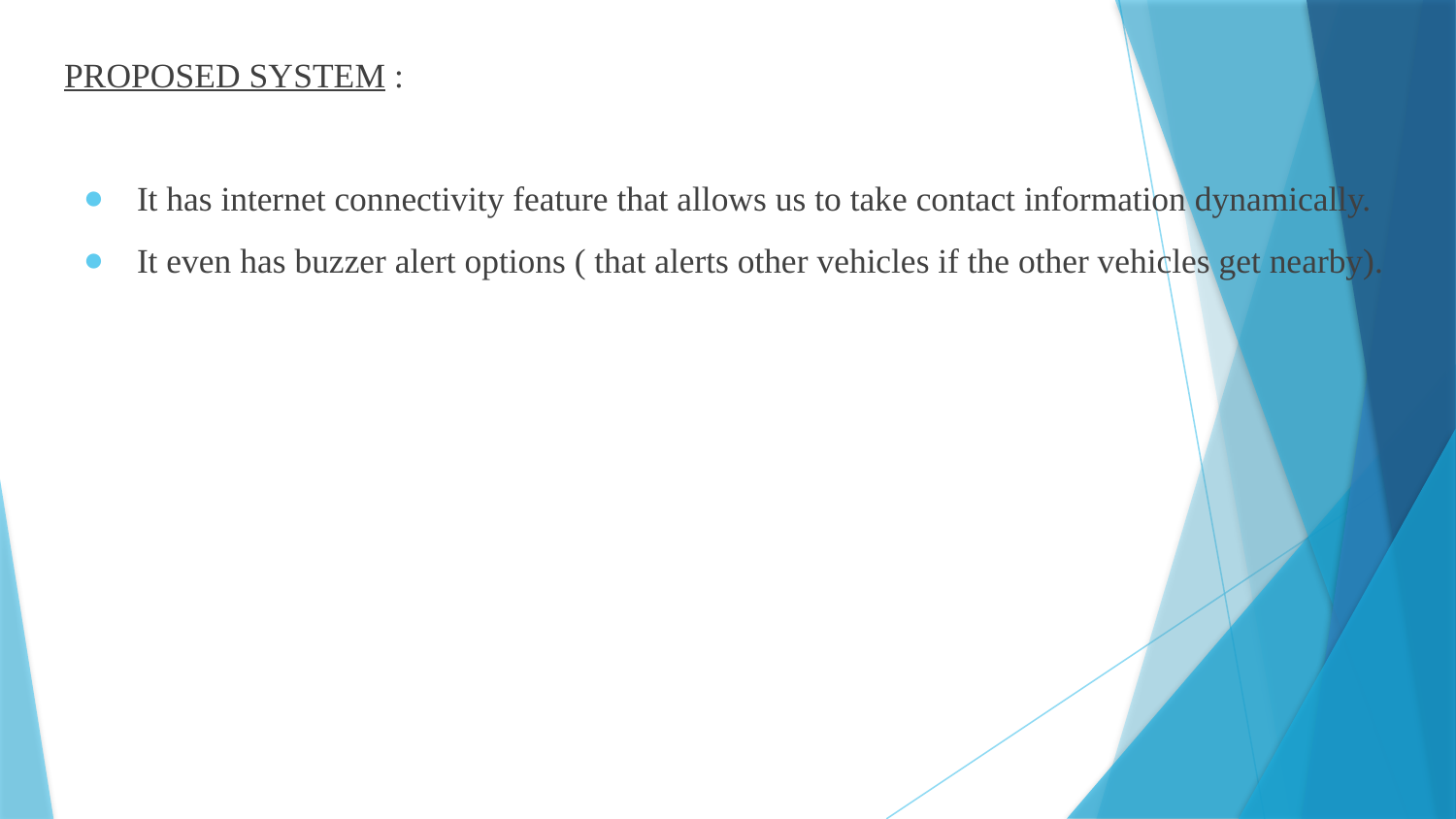

PROPOSED SYSTEM :

It has internet connectivity feature that allows us to take contact information dynamically.
It even has buzzer alert options ( that alerts other vehicles if the other vehicles get nearby).